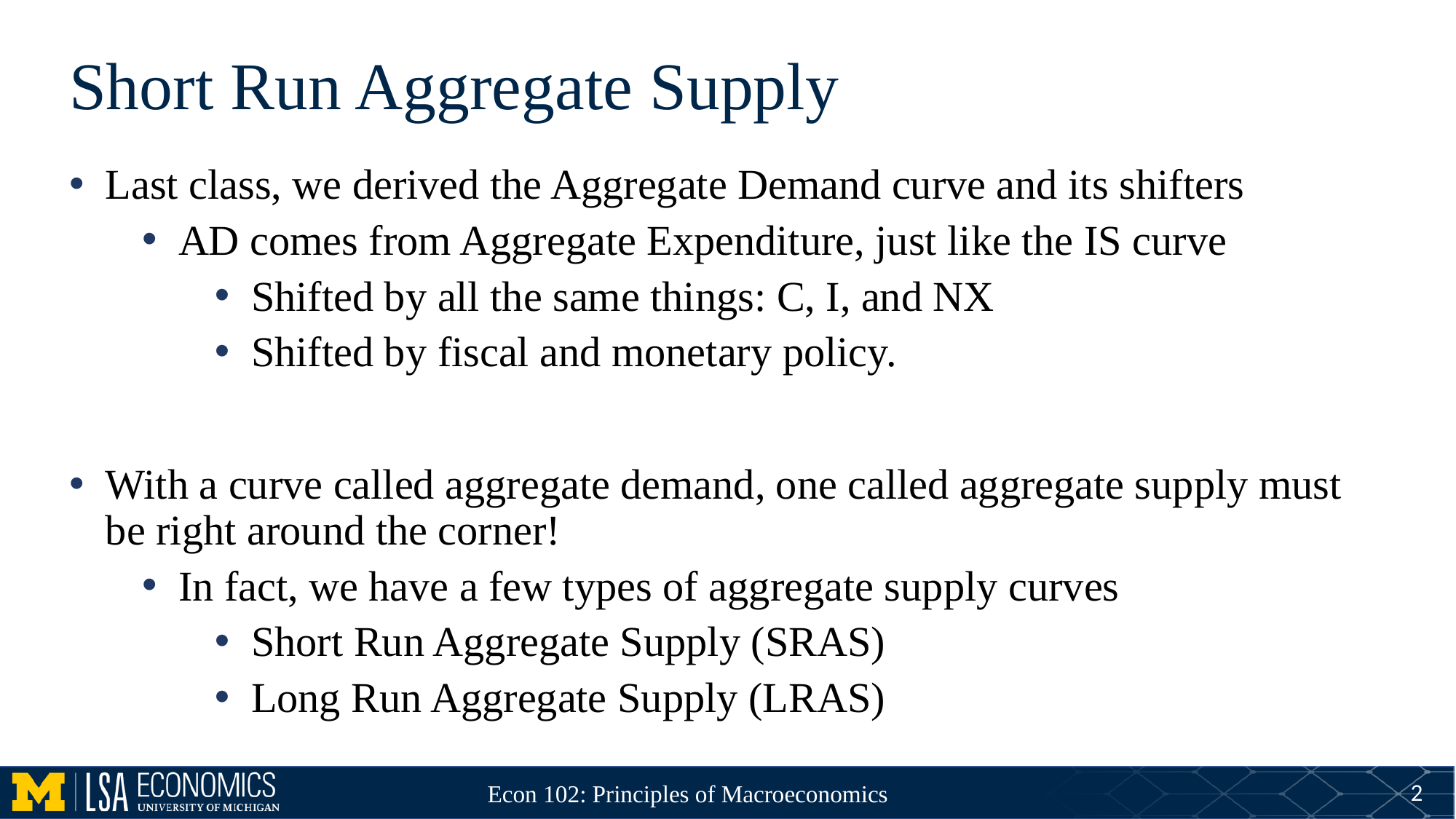

# Short Run Aggregate Supply
Last class, we derived the Aggregate Demand curve and its shifters
AD comes from Aggregate Expenditure, just like the IS curve
Shifted by all the same things: C, I, and NX
Shifted by fiscal and monetary policy.

With a curve called aggregate demand, one called aggregate supply must be right around the corner!
In fact, we have a few types of aggregate supply curves
Short Run Aggregate Supply (SRAS)
Long Run Aggregate Supply (LRAS)

2
Econ 102: Principles of Macroeconomics